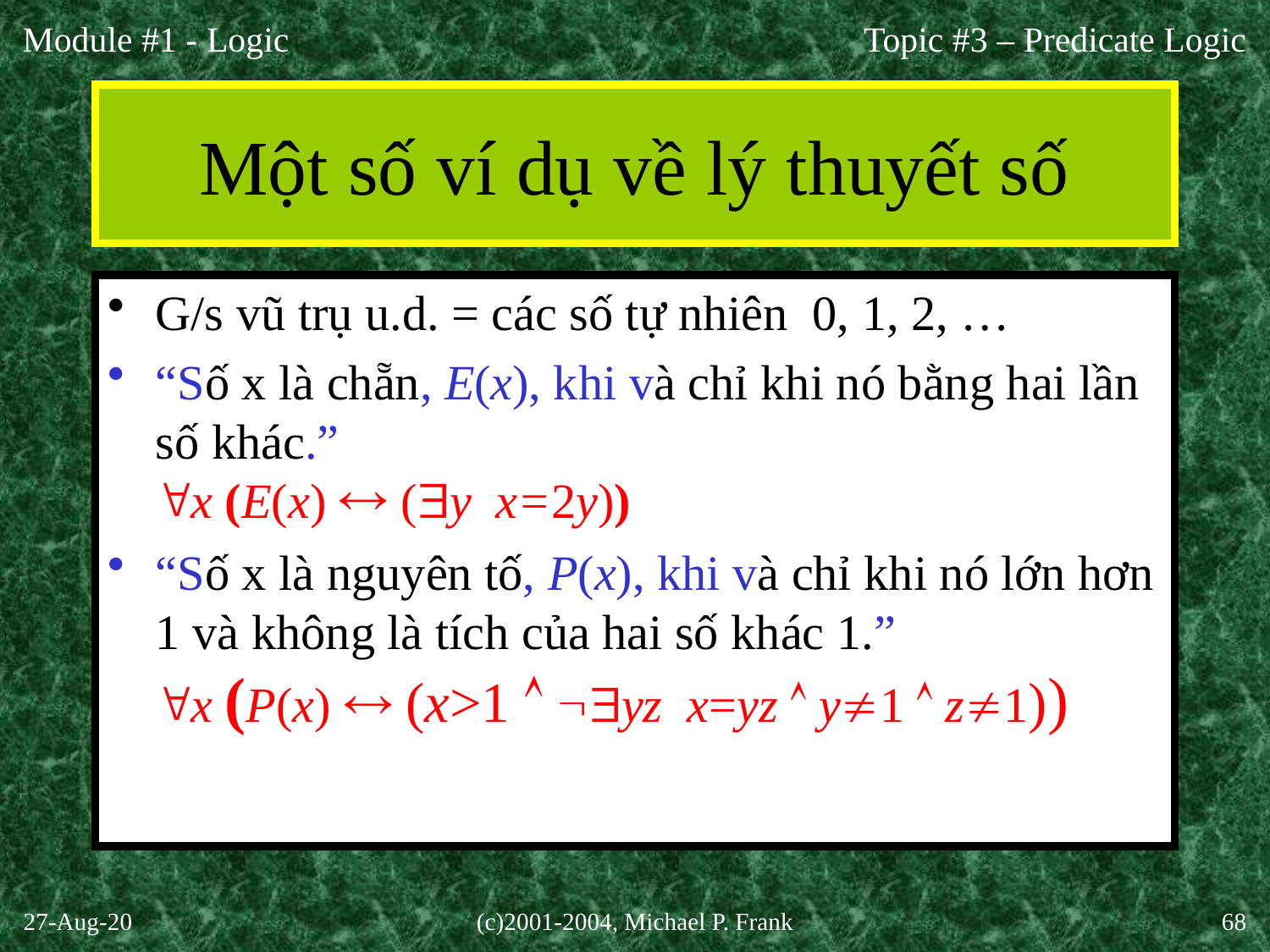

Topic #3 – Predicate Logic
# Một số ví dụ về lý thuyết số
G/s vũ trụ u.d. = các số tự nhiên  0, 1, 2, …
“Số x là chẵn, E(x), khi và chỉ khi nó bằng hai lần số khác.”
∀x (E(x) ↔ (∃y  x=2y))
“Số x là nguyên tố, P(x), khi và chỉ khi nó lớn hơn 1 và không là tích của hai số khác 1.”
∀x (P(x) ↔ (x>1 ∧ ¬∃yz  x=yz ∧ y≠1 ∧ z≠1))
27-Aug-20
(c)2001-2004, Michael P. Frank
68